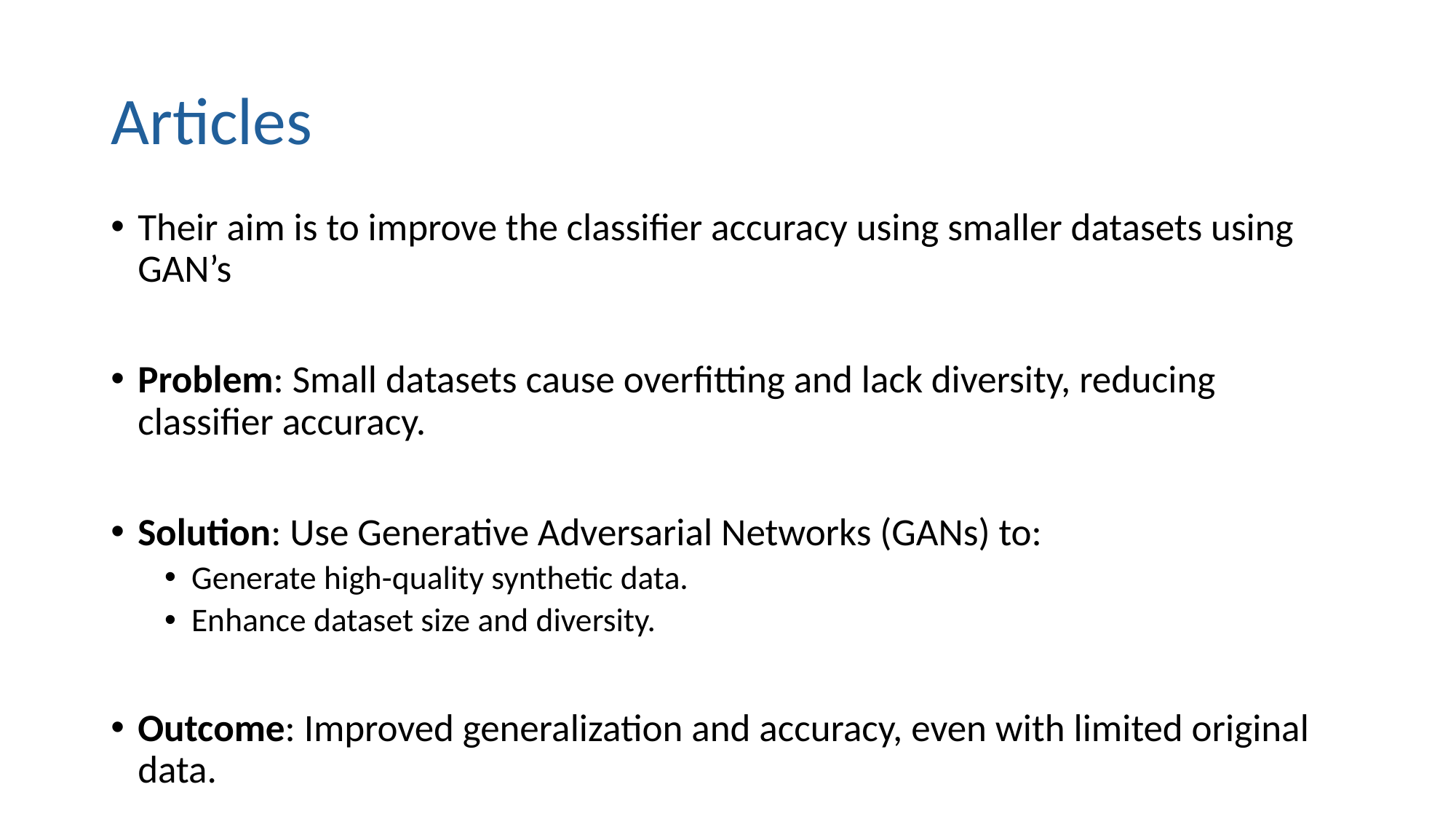

# Articles
Their aim is to improve the classifier accuracy using smaller datasets using GAN’s

Problem: Small datasets cause overfitting and lack diversity, reducing classifier accuracy.

Solution: Use Generative Adversarial Networks (GANs) to:
Generate high-quality synthetic data.
Enhance dataset size and diversity.

Outcome: Improved generalization and accuracy, even with limited original data.